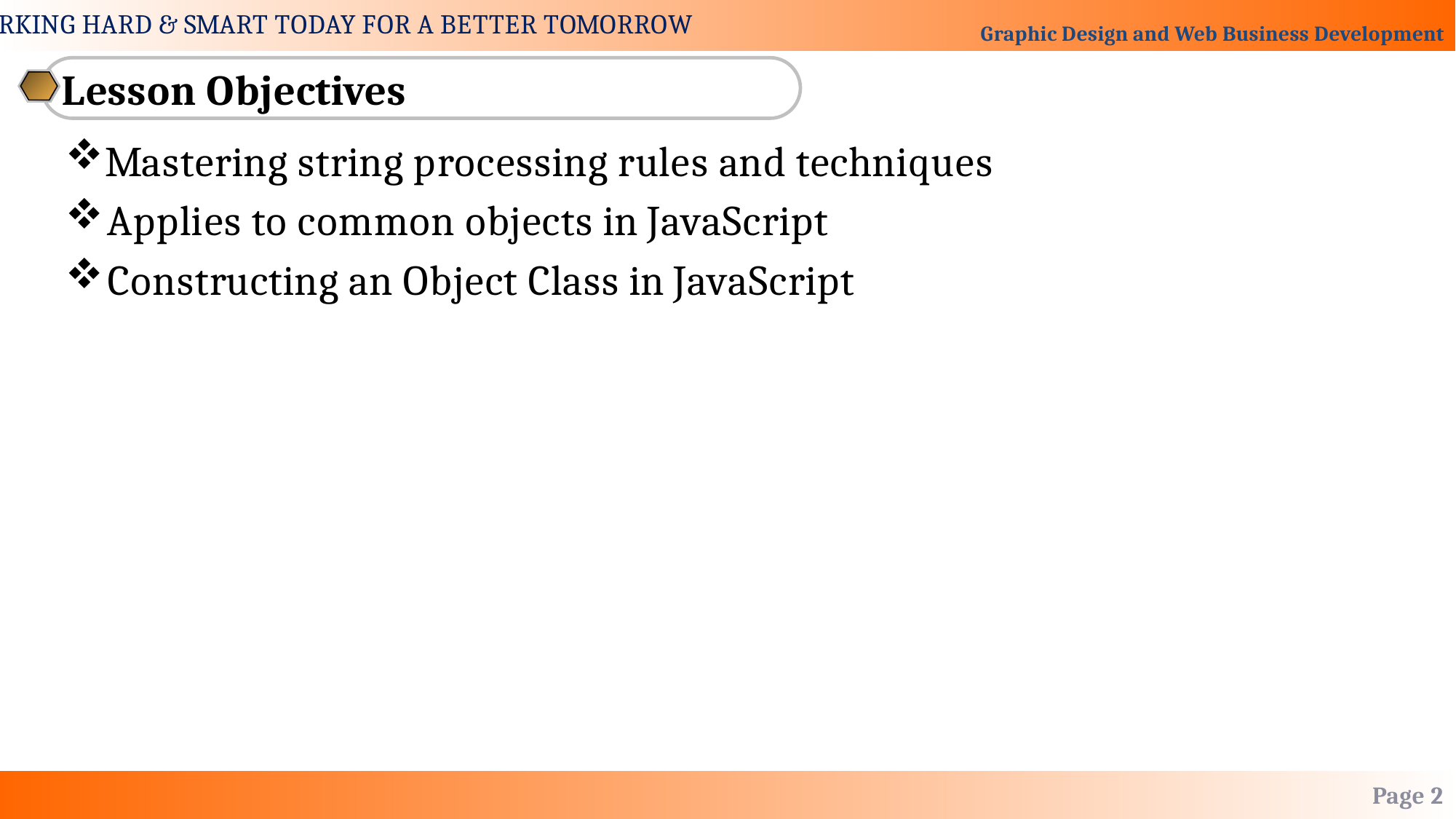

Lesson Objectives

Mastering string processing rules and techniques
Applies to common objects in JavaScript
Constructing an Object Class in JavaScript
Page 2